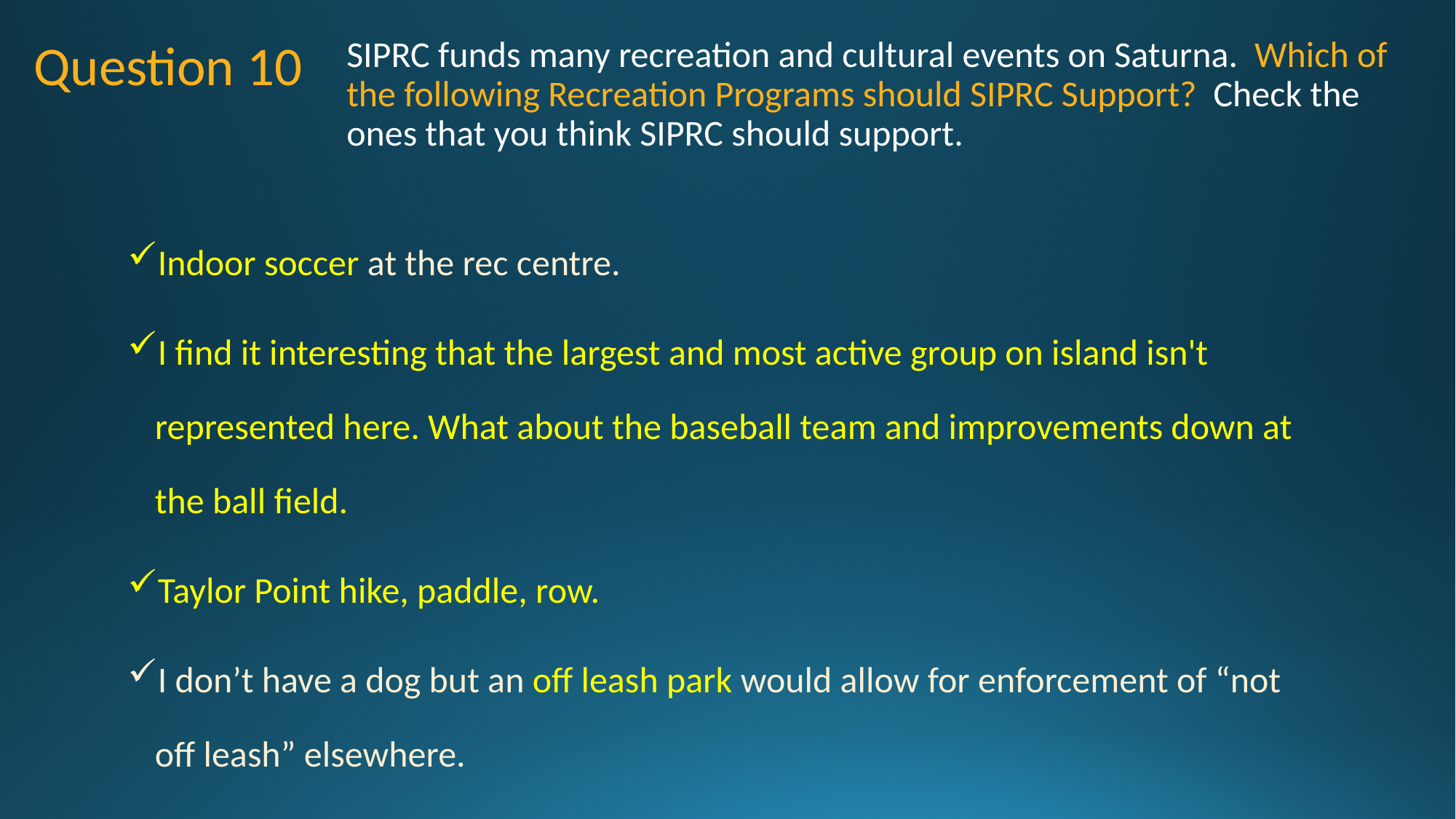

Question 10
# SIPRC funds many recreation and cultural events on Saturna.  Which of the following Recreation Programs should SIPRC Support?  Check the ones that you think SIPRC should support.
Indoor soccer at the rec centre.
I find it interesting that the largest and most active group on island isn't represented here. What about the baseball team and improvements down at the ball field.
Taylor Point hike, paddle, row.
I don’t have a dog but an off leash park would allow for enforcement of “not off leash” elsewhere.